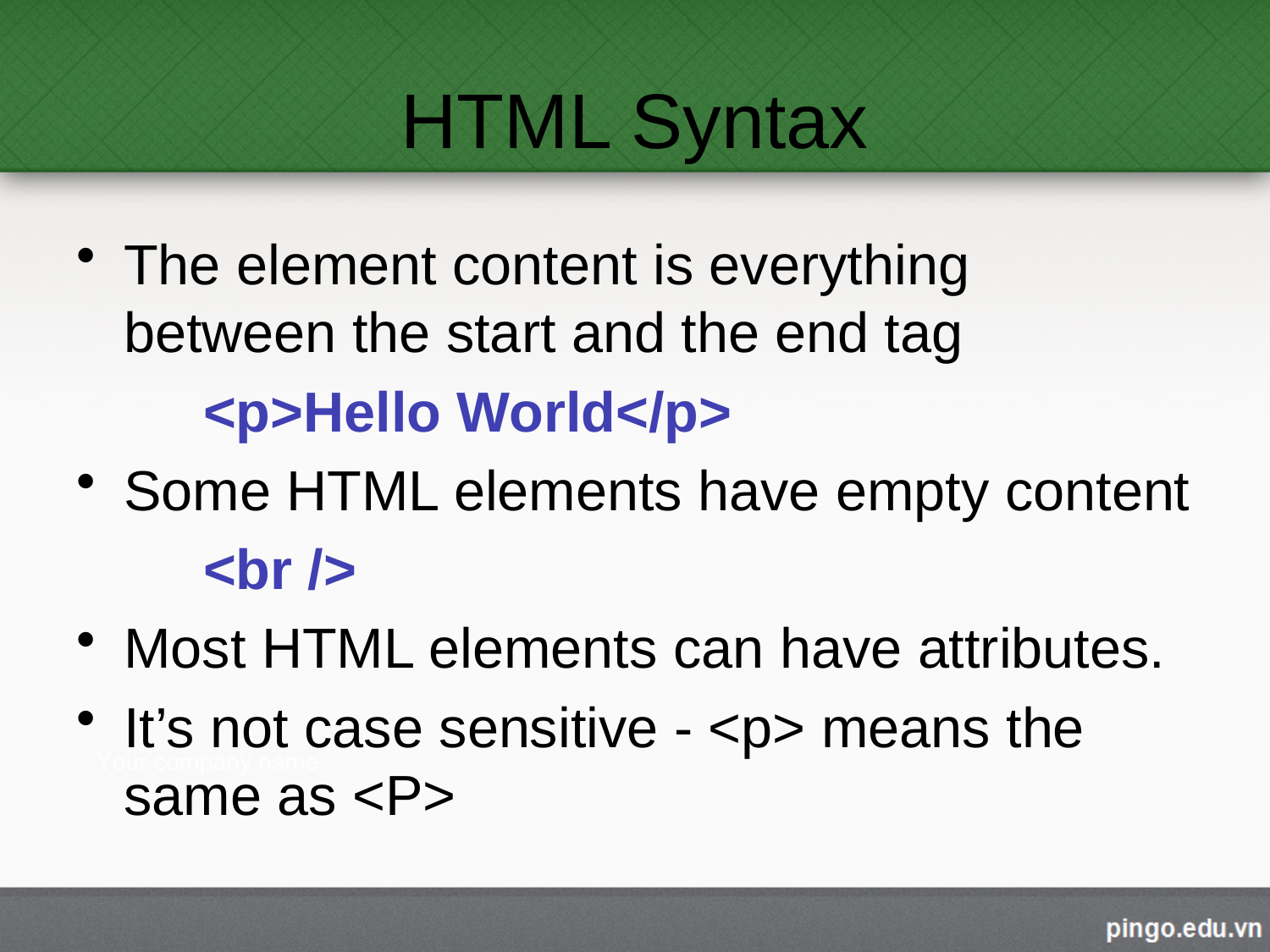

# HTML Syntax
The element content is everything between the start and the end tag
	<p>Hello World</p>
Some HTML elements have empty content
	<br />
Most HTML elements can have attributes.
It’s not case sensitive - <p> means the same as <P>